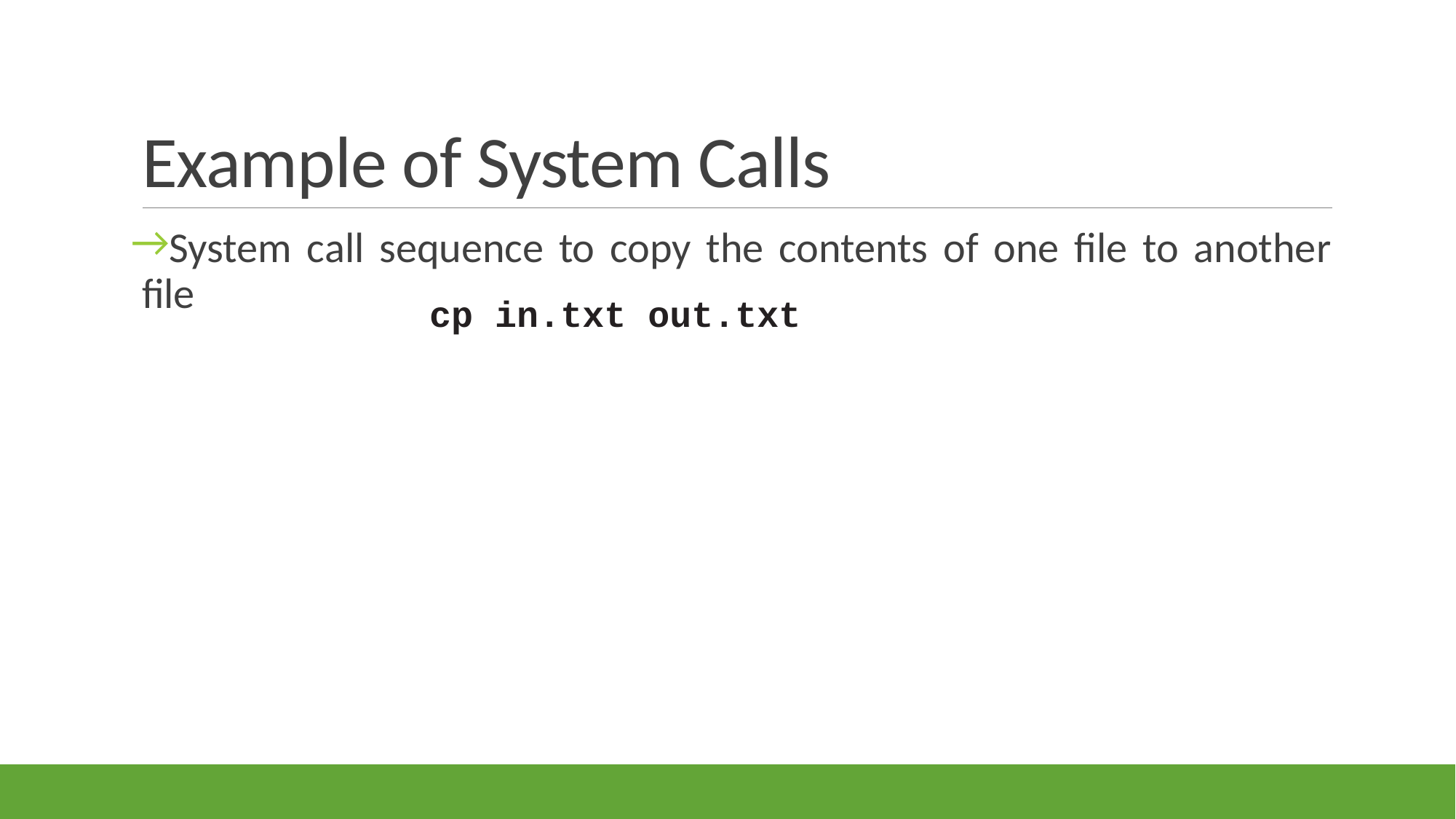

# Example of System Calls
System call sequence to copy the contents of one file to another file
cp in.txt out.txt